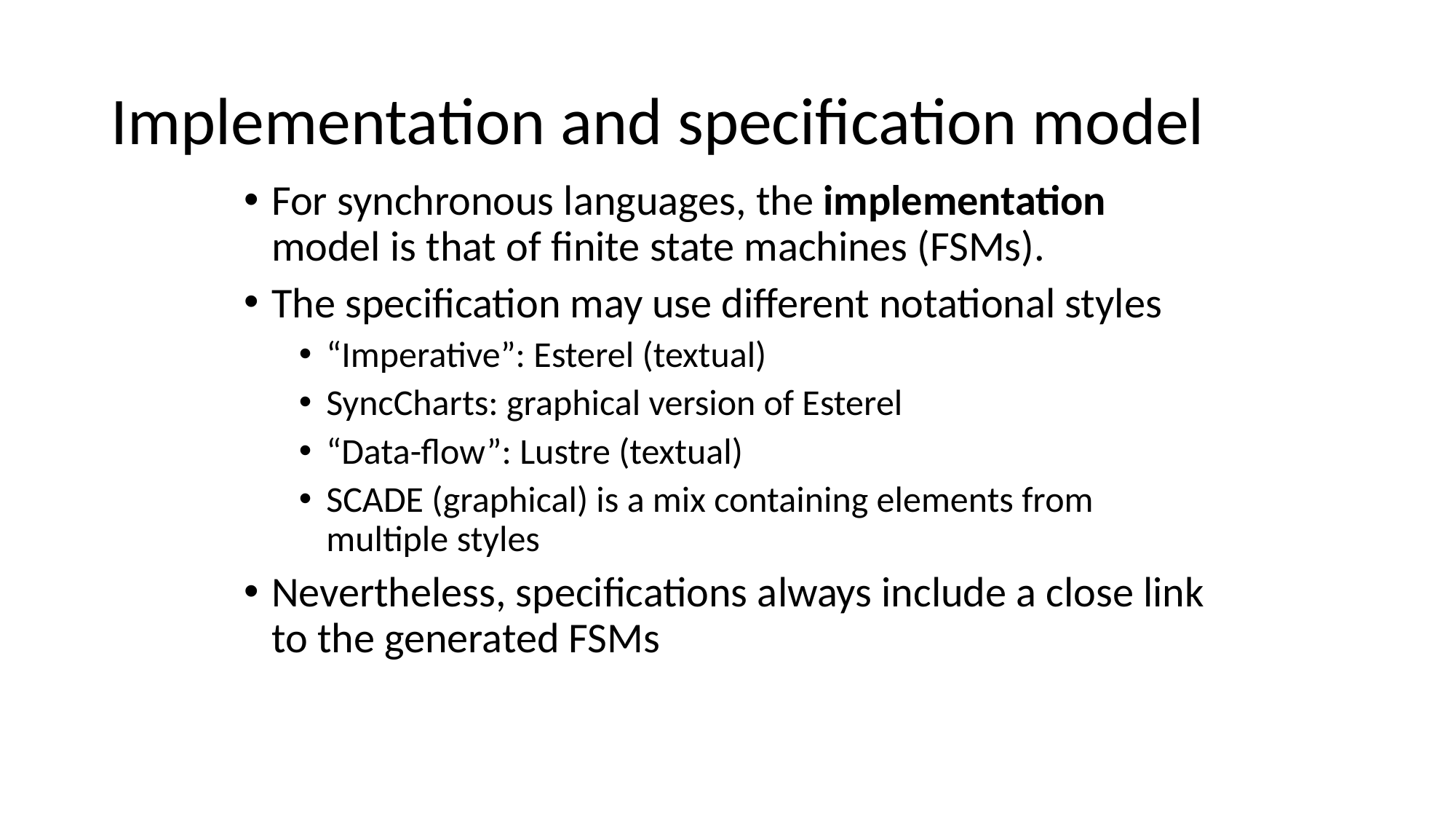

# Implementation and specification model
For synchronous languages, the implementation model is that of finite state machines (FSMs).
The specification may use different notational styles
“Imperative”: Esterel (textual)
SyncCharts: graphical version of Esterel
“Data-flow”: Lustre (textual)
SCADE (graphical) is a mix containing elements from multiple styles
Nevertheless, specifications always include a close link to the generated FSMs